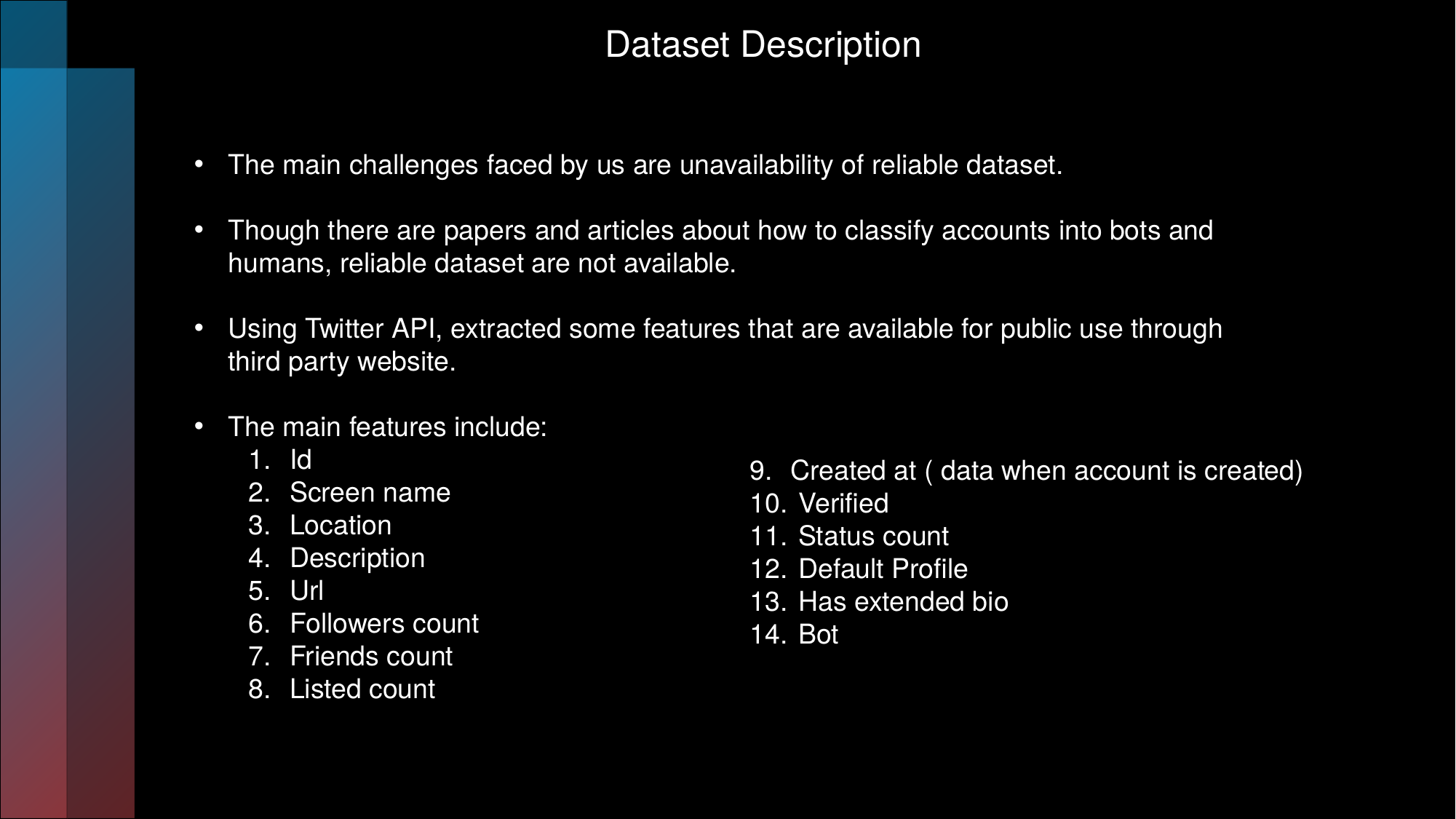

Dataset Description
The main challenges faced by us are unavailability of reliable dataset.

Though there are papers and articles about how to classify accounts into bots and humans, reliable dataset are not available.

Using Twitter API, extracted some features that are available for public use through third party website.

The main features include:
Id
Screen name
Location
Description
Url
Followers count
Friends count
Listed count

Created at ( data when account is created)
 Verified
 Status count
 Default Profile
 Has extended bio
 Bot